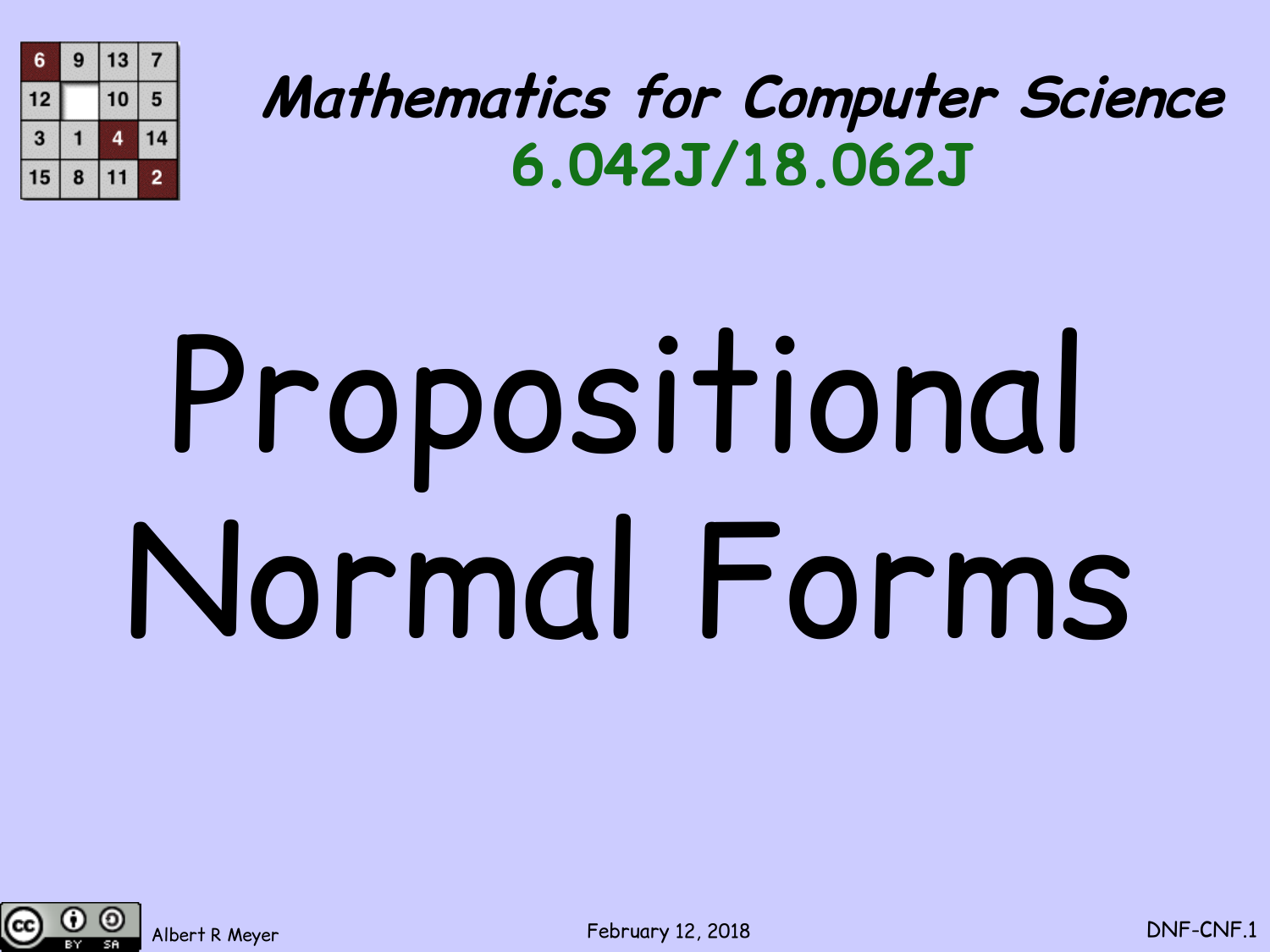

Mathematics for Computer Science
6.042J/18.062J
# Propositional Normal Forms
DNF-CNF.1